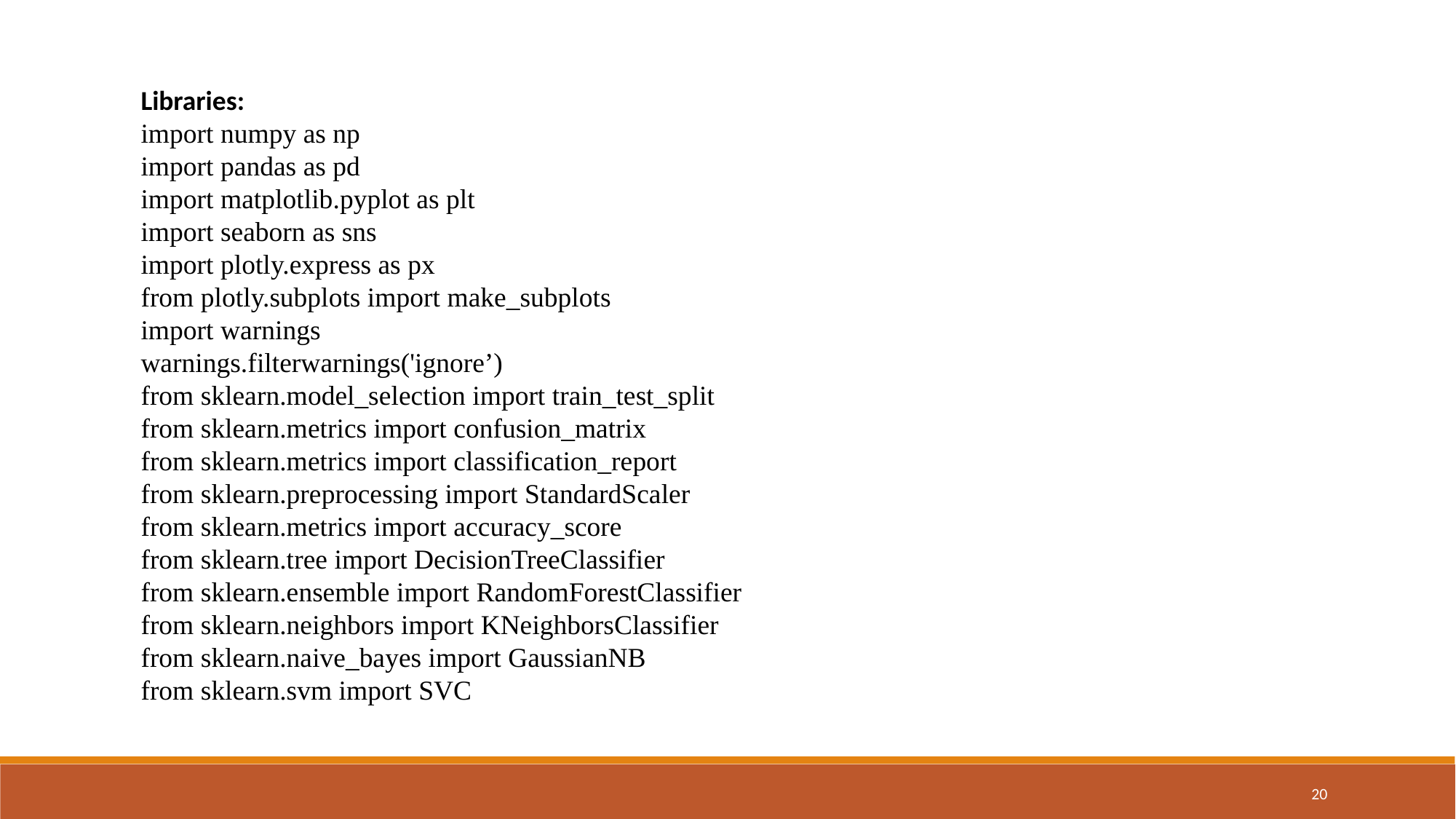

Libraries:
import numpy as np
import pandas as pd
import matplotlib.pyplot as plt
import seaborn as sns
import plotly.express as px
from plotly.subplots import make_subplots
import warnings
warnings.filterwarnings('ignore’)
from sklearn.model_selection import train_test_split
from sklearn.metrics import confusion_matrix
from sklearn.metrics import classification_report
from sklearn.preprocessing import StandardScaler
from sklearn.metrics import accuracy_score
from sklearn.tree import DecisionTreeClassifier
from sklearn.ensemble import RandomForestClassifier
from sklearn.neighbors import KNeighborsClassifier
from sklearn.naive_bayes import GaussianNB
from sklearn.svm import SVC

20